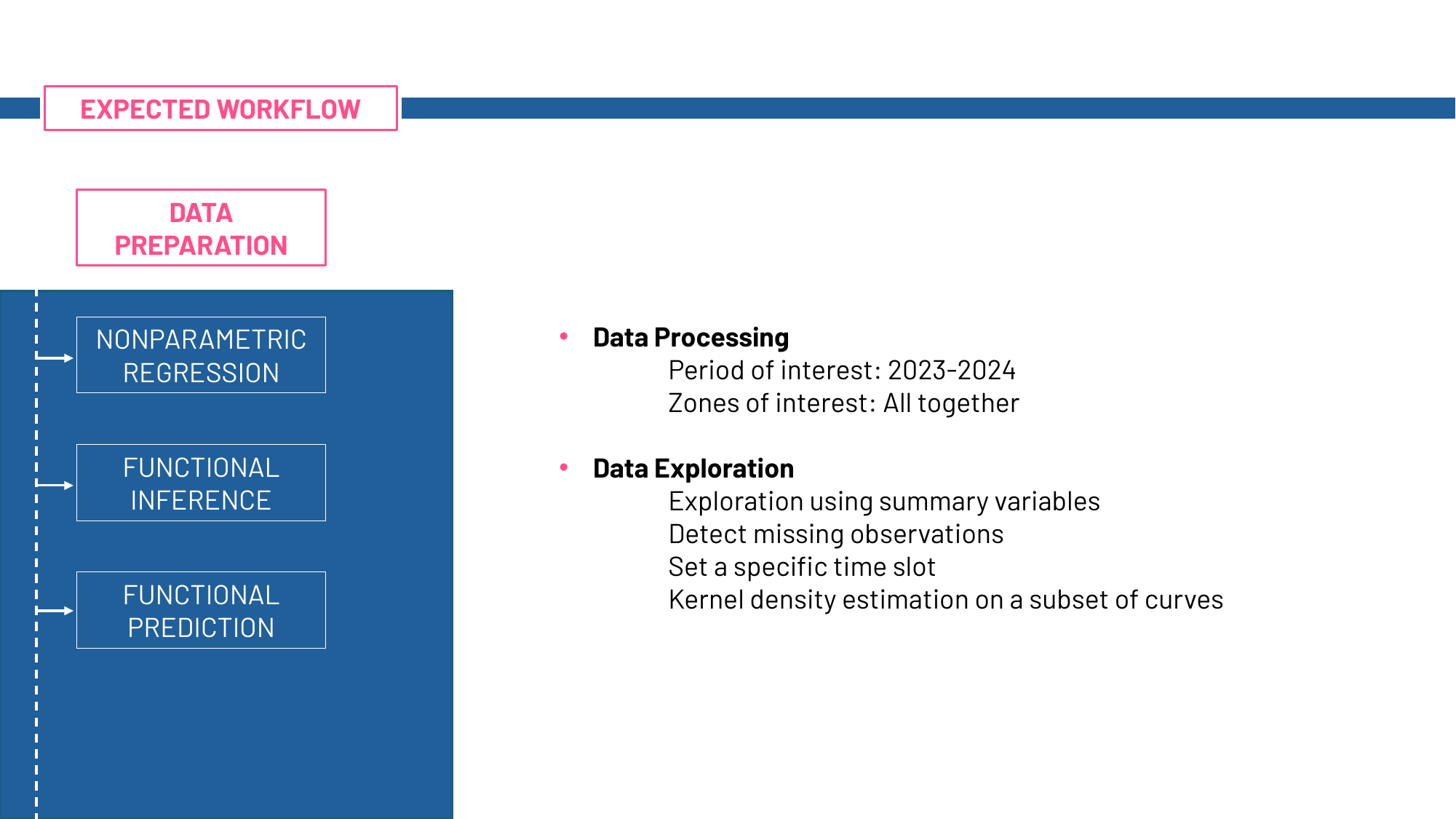

EXPECTED WORKFLOW

DATA PREPARATION

Data Processing
	Period of interest: 2023-2024
	Zones of interest: All together

Data Exploration
	Exploration using summary variables
	Detect missing observations
	Set a specific time slot
	Kernel density estimation on a subset of curves

NONPARAMETRIC REGRESSION
FUNCTIONAL INFERENCE
FUNCTIONAL
PREDICTION